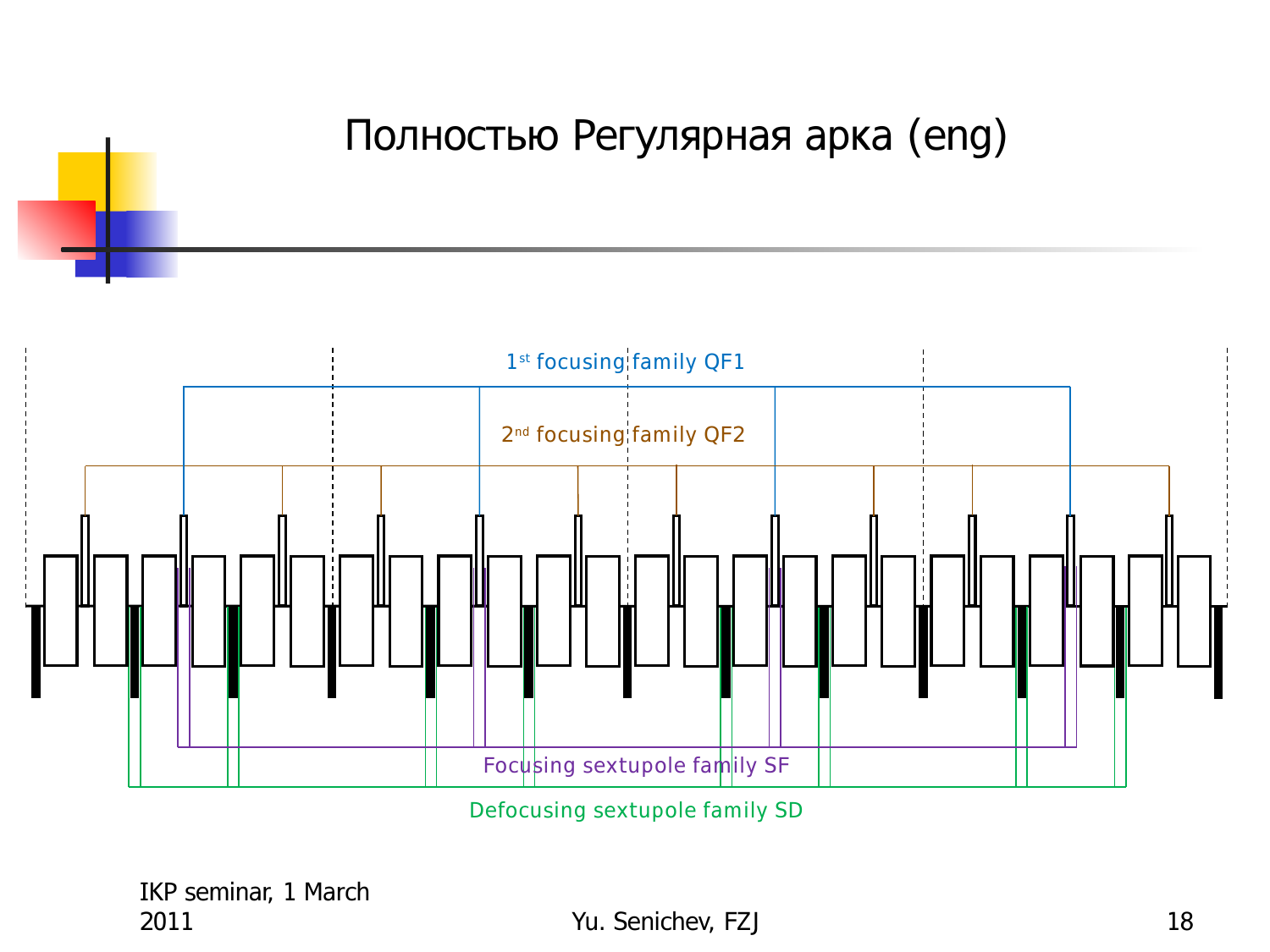

Полностью Регулярная арка (eng)
1st focusing family QF1
2nd focusing family QF2

Focusing sextupole family SF
Defocusing sextupole family SD
IKP seminar, 1 March 2011
Yu. Senichev, FZJ
18